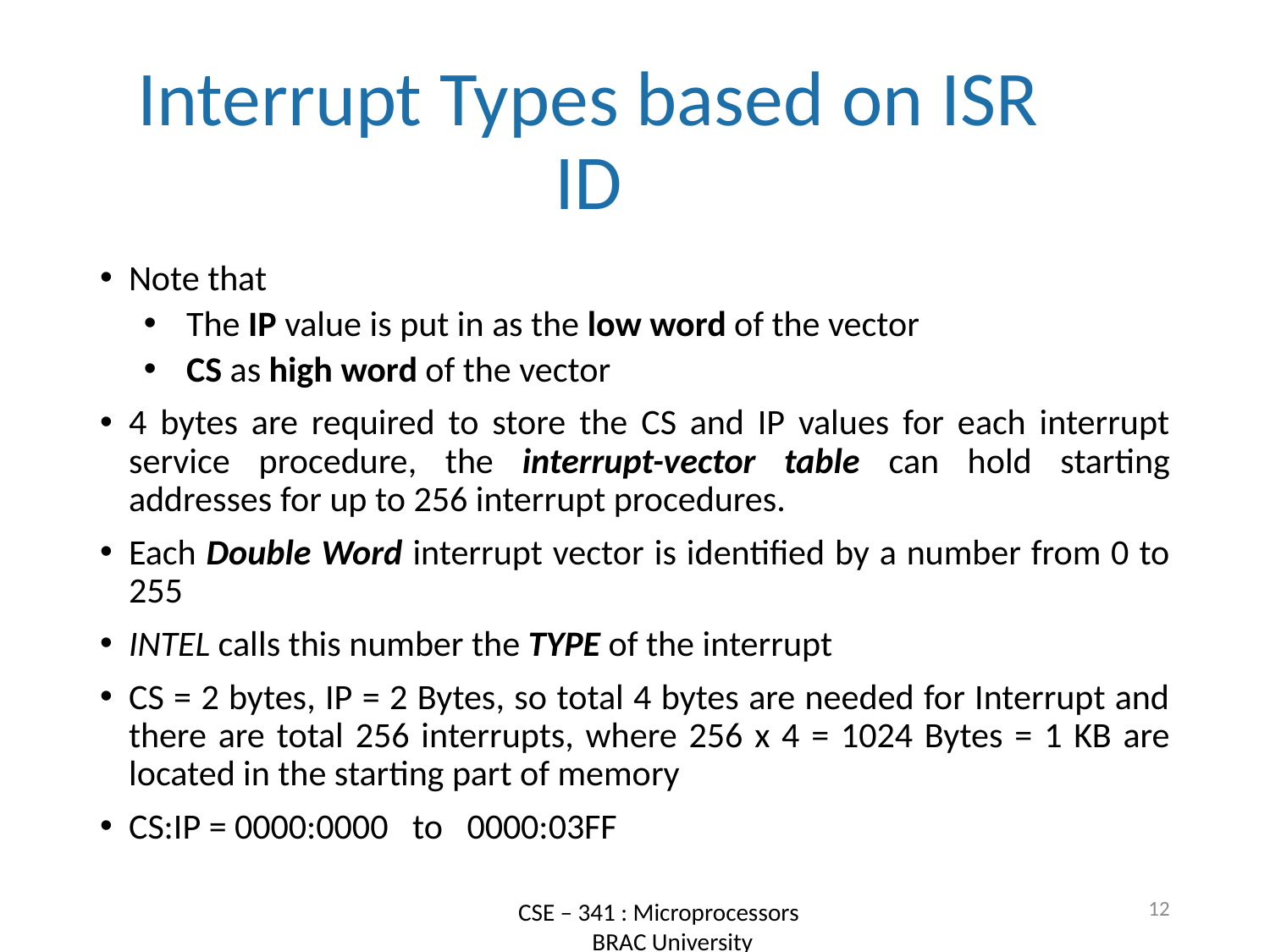

# Interrupt Types based on ISR ID
Note that
The IP value is put in as the low word of the vector
CS as high word of the vector
4 bytes are required to store the CS and IP values for each interrupt service procedure, the interrupt-vector table can hold starting addresses for up to 256 interrupt procedures.
Each Double Word interrupt vector is identified by a number from 0 to 255
INTEL calls this number the TYPE of the interrupt
CS = 2 bytes, IP = 2 Bytes, so total 4 bytes are needed for Interrupt and there are total 256 interrupts, where 256 x 4 = 1024 Bytes = 1 KB are located in the starting part of memory
CS:IP = 0000:0000   to   0000:03FF

12
CSE – 341 : Microprocessors
    BRAC University